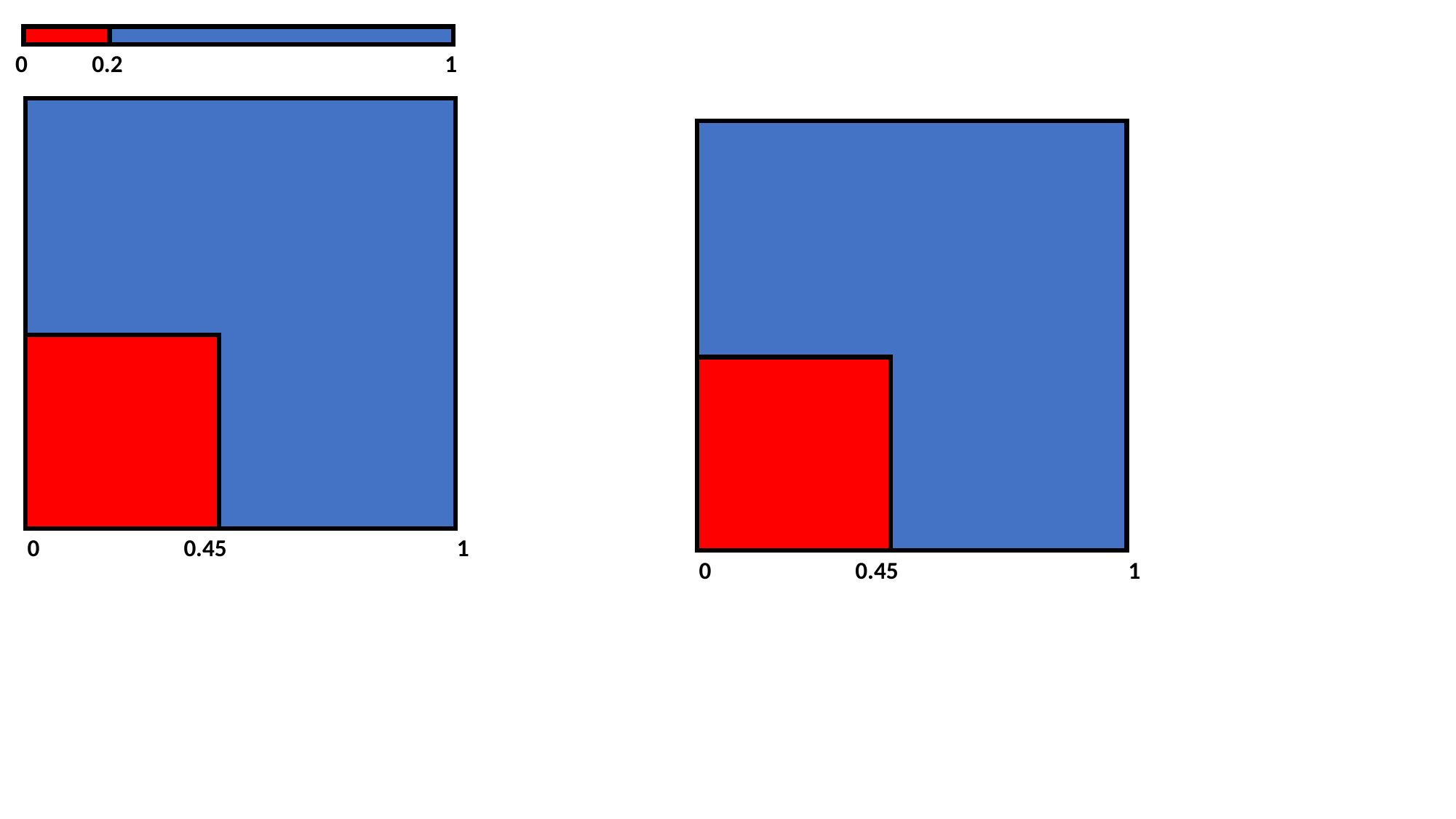

| 0 | 0.2 |  |  |  |  |  |  | 1 |
| --- | --- | --- | --- | --- | --- | --- | --- | --- |

| 0 |  |  | 0.45 |  |  |  |  | 1 |
| --- | --- | --- | --- | --- | --- | --- | --- | --- |
| 0 |  |  | 0.45 |  |  |  |  | 1 |
| --- | --- | --- | --- | --- | --- | --- | --- | --- |